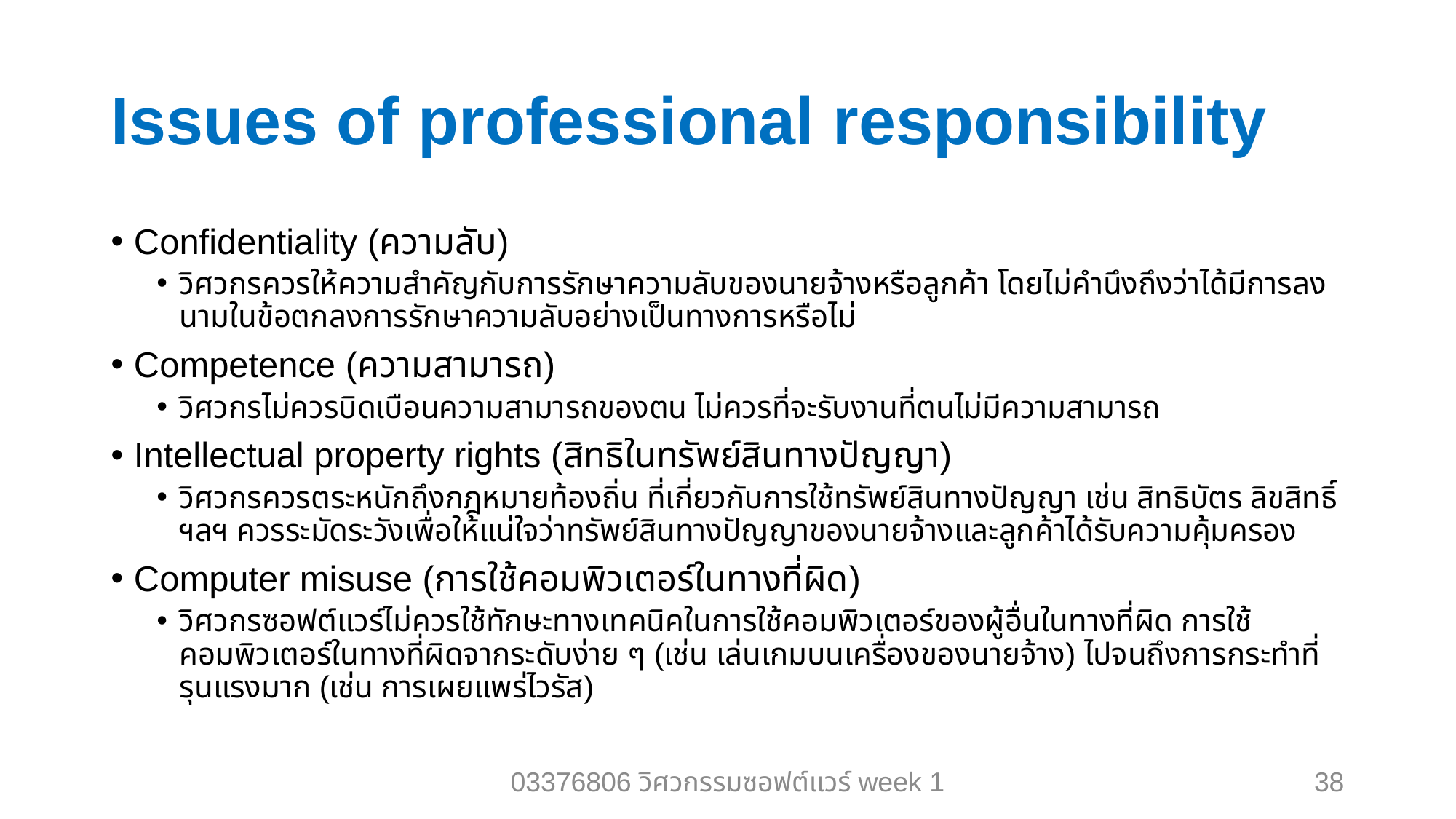

# Issues of professional responsibility
Confidentiality (ความลับ)
วิศวกรควรให้ความสำคัญกับการรักษาความลับของนายจ้างหรือลูกค้า โดยไม่คำนึงถึงว่าได้มีการลงนามในข้อตกลงการรักษาความลับอย่างเป็นทางการหรือไม่
Competence (ความสามารถ)
วิศวกรไม่ควรบิดเบือนความสามารถของตน ไม่ควรที่จะรับงานที่ตนไม่มีความสามารถ
Intellectual property rights (สิทธิในทรัพย์สินทางปัญญา)
วิศวกรควรตระหนักถึงกฎหมายท้องถิ่น ที่เกี่ยวกับการใช้ทรัพย์สินทางปัญญา เช่น สิทธิบัตร ลิขสิทธิ์ ฯลฯ ควรระมัดระวังเพื่อให้แน่ใจว่าทรัพย์สินทางปัญญาของนายจ้างและลูกค้าได้รับความคุ้มครอง
Computer misuse (การใช้คอมพิวเตอร์ในทางที่ผิด)
วิศวกรซอฟต์แวร์ไม่ควรใช้ทักษะทางเทคนิคในการใช้คอมพิวเตอร์ของผู้อื่นในทางที่ผิด การใช้คอมพิวเตอร์ในทางที่ผิดจากระดับง่าย ๆ (เช่น เล่นเกมบนเครื่องของนายจ้าง) ไปจนถึงการกระทำที่รุนแรงมาก (เช่น การเผยแพร่ไวรัส)
03376806 วิศวกรรมซอฟต์แวร์ week 1
38